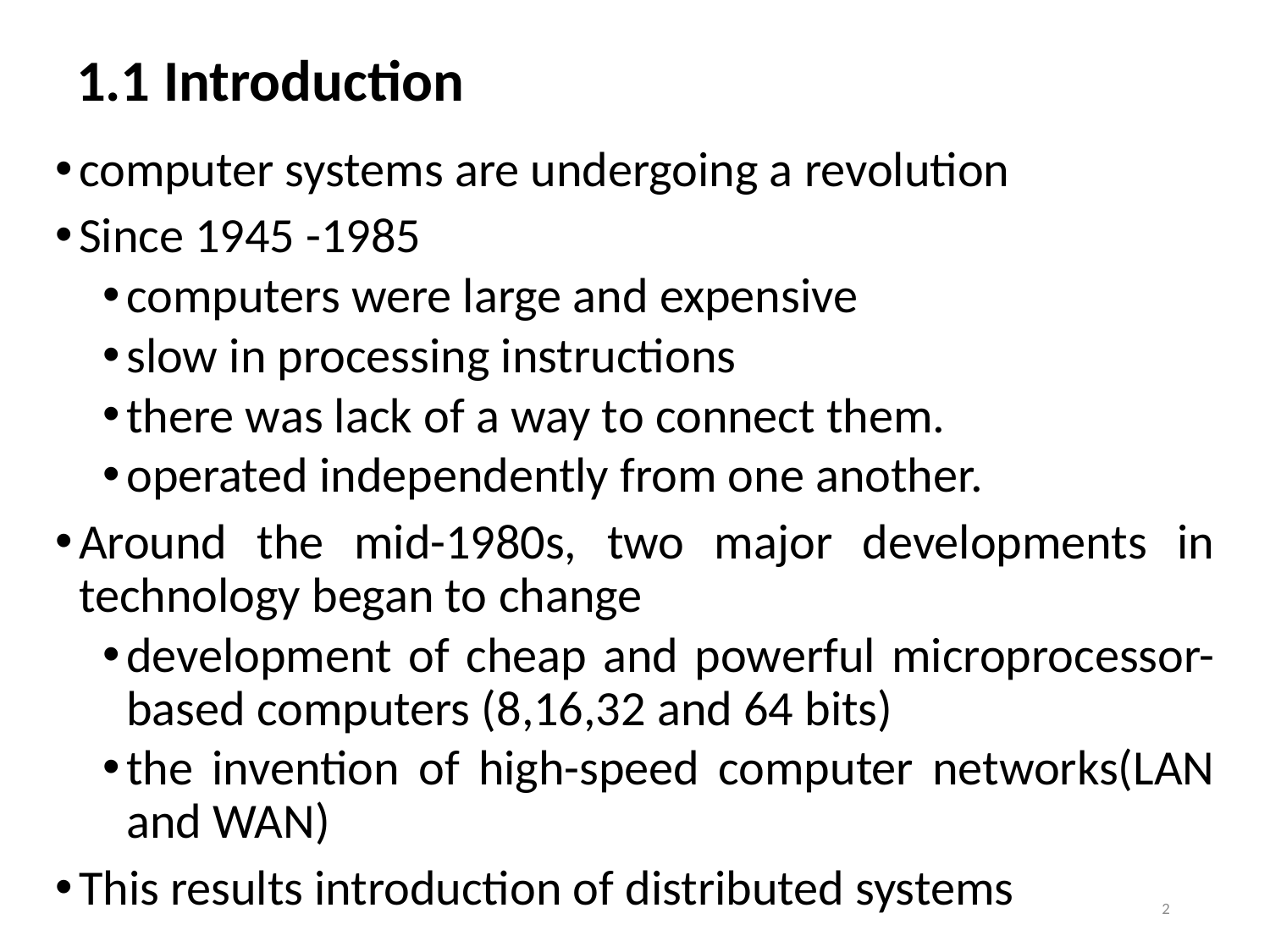

# 1.1 Introduction
computer systems are undergoing a revolution
Since 1945 -1985
computers were large and expensive
slow in processing instructions
there was lack of a way to connect them.
operated independently from one another.
Around the mid-1980s, two major developments in technology began to change
development of cheap and powerful microprocessor-based computers (8,16,32 and 64 bits)
the invention of high-speed computer networks(LAN and WAN)
This results introduction of distributed systems
2